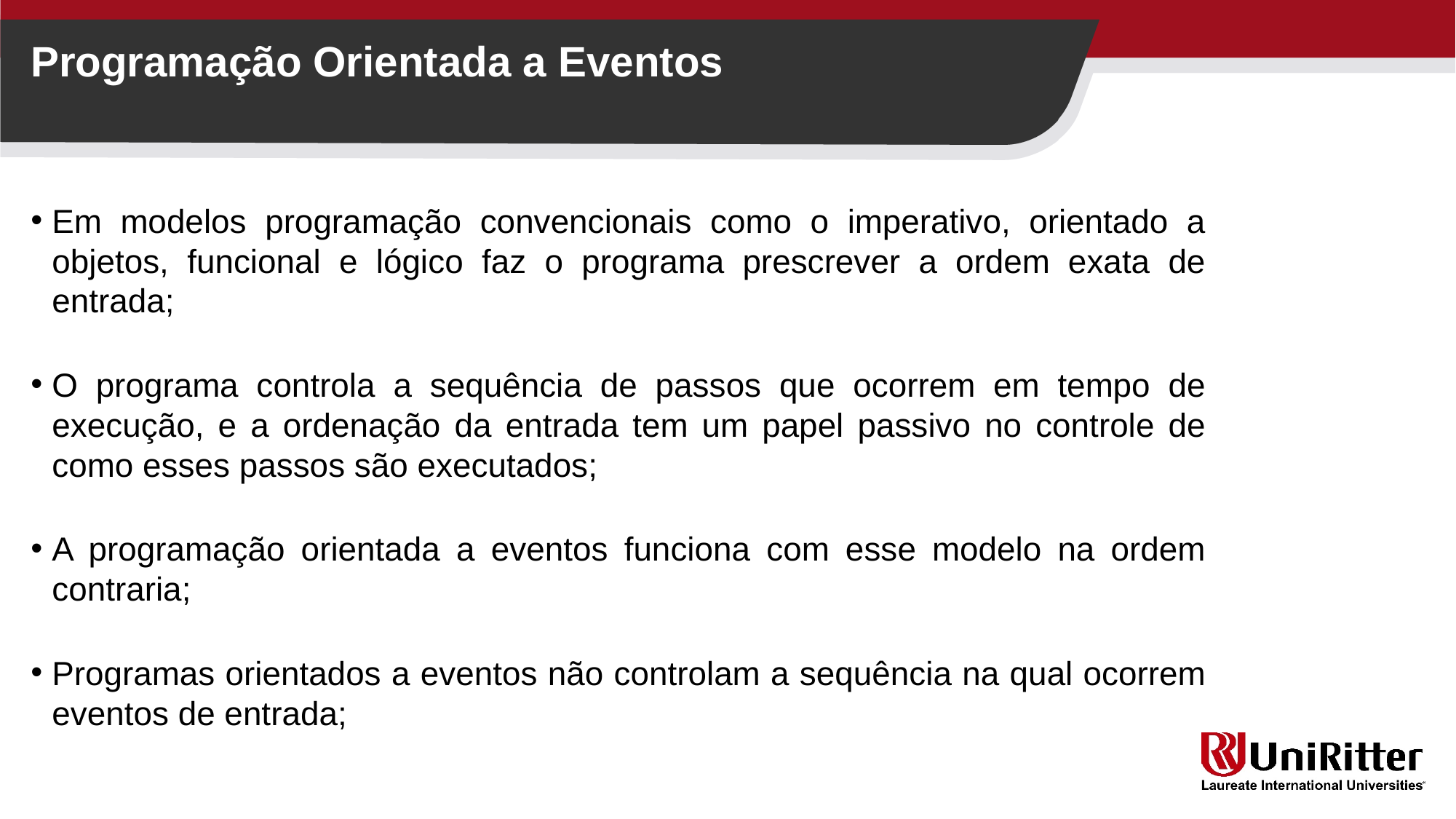

Programação Orientada a Eventos
Em modelos programação convencionais como o imperativo, orientado a objetos, funcional e lógico faz o programa prescrever a ordem exata de entrada;
O programa controla a sequência de passos que ocorrem em tempo de execução, e a ordenação da entrada tem um papel passivo no controle de como esses passos são executados;
A programação orientada a eventos funciona com esse modelo na ordem contraria;
Programas orientados a eventos não controlam a sequência na qual ocorrem eventos de entrada;